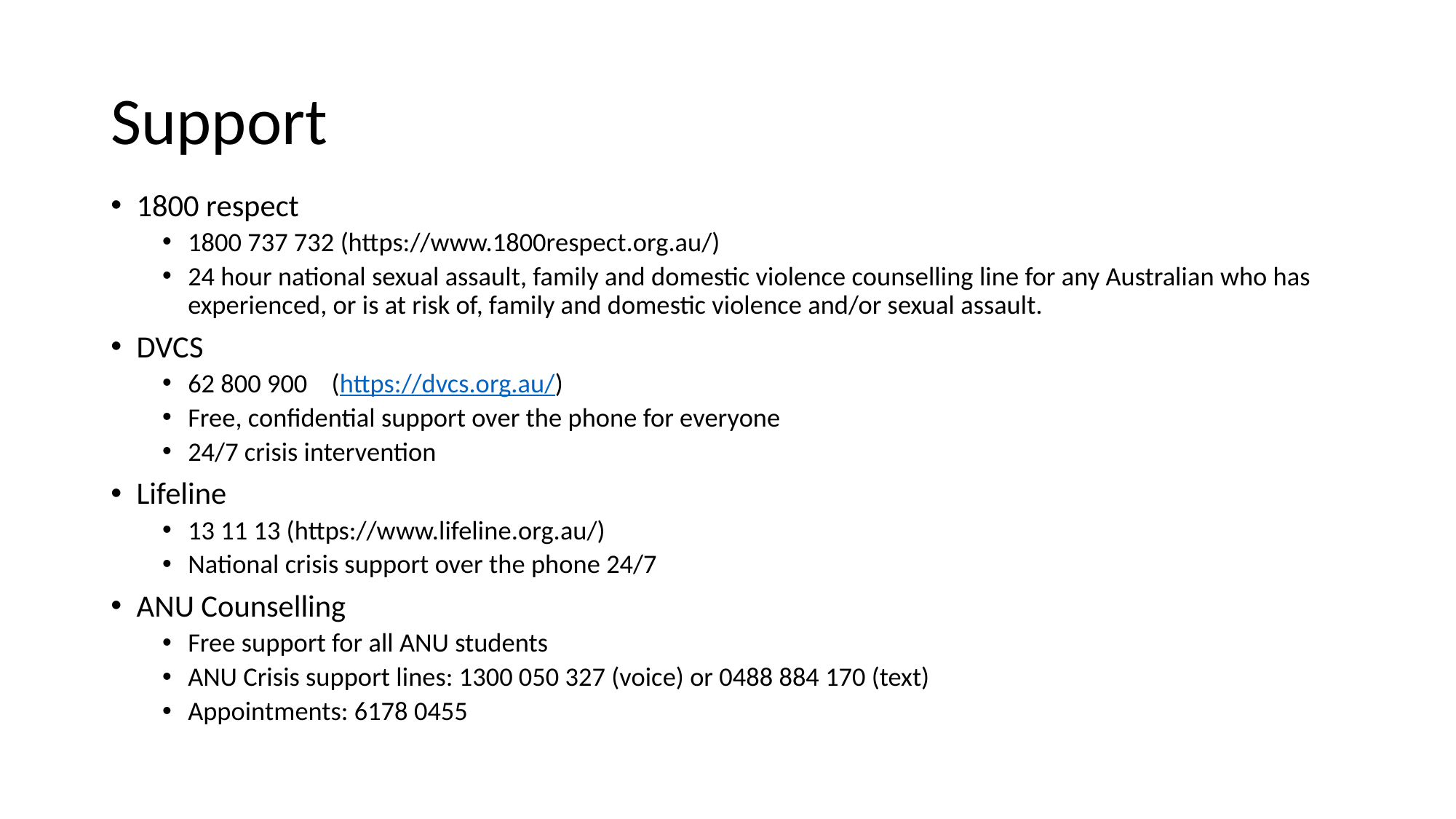

# Support
1800 respect
1800 737 732 (https://www.1800respect.org.au/)
24 hour national sexual assault, family and domestic violence counselling line for any Australian who has experienced, or is at risk of, family and domestic violence and/or sexual assault.
DVCS
62 800 900    (https://dvcs.org.au/)
Free, confidential support over the phone for everyone
24/7 crisis intervention
Lifeline
13 11 13 (https://www.lifeline.org.au/)
National crisis support over the phone 24/7
ANU Counselling
Free support for all ANU students
ANU Crisis support lines: 1300 050 327 (voice) or 0488 884 170 (text)
Appointments: 6178 0455